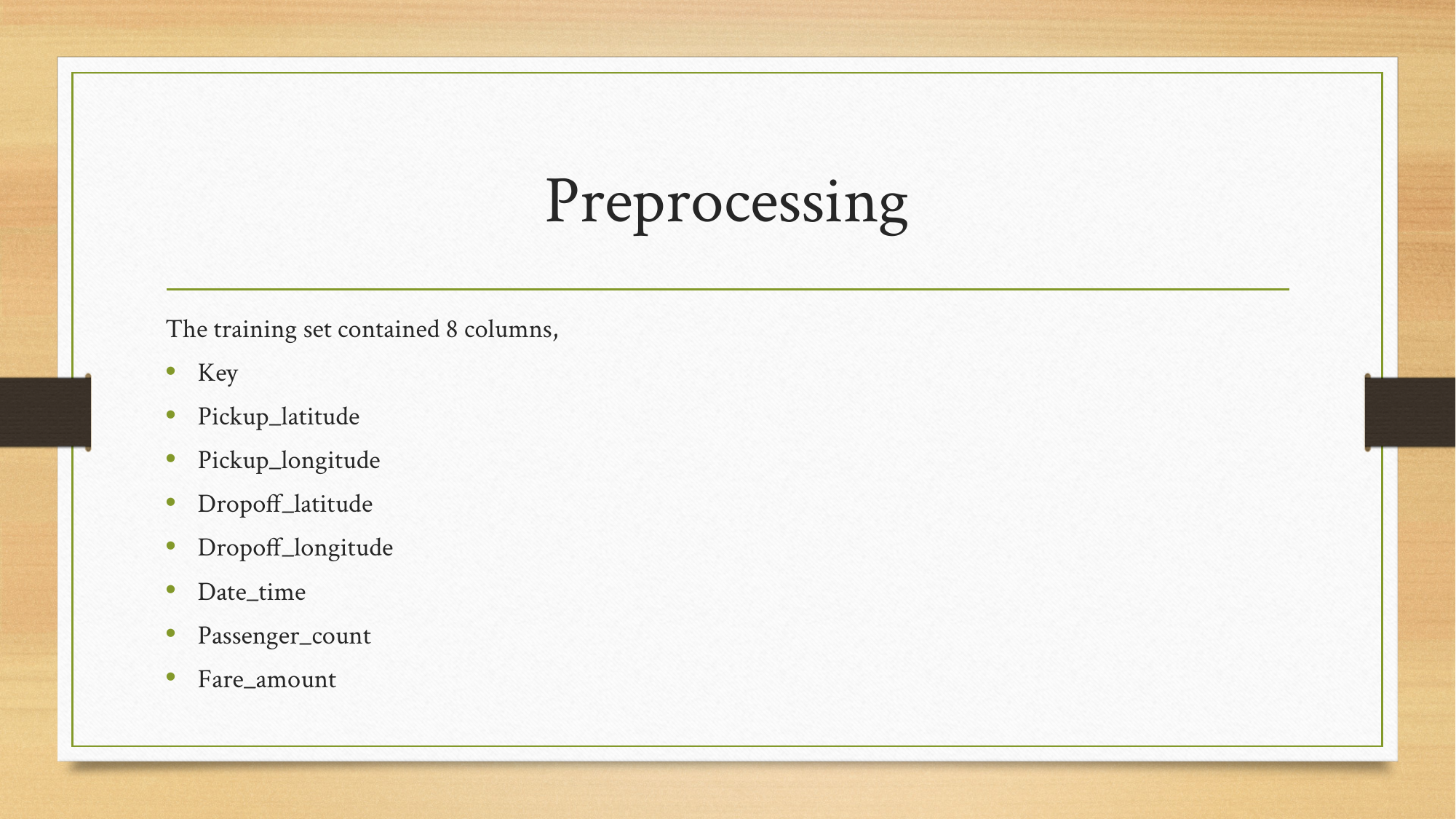

# Preprocessing
The training set contained 8 columns,
Key
Pickup_latitude
Pickup_longitude
Dropoff_latitude
Dropoff_longitude
Date_time
Passenger_count
Fare_amount